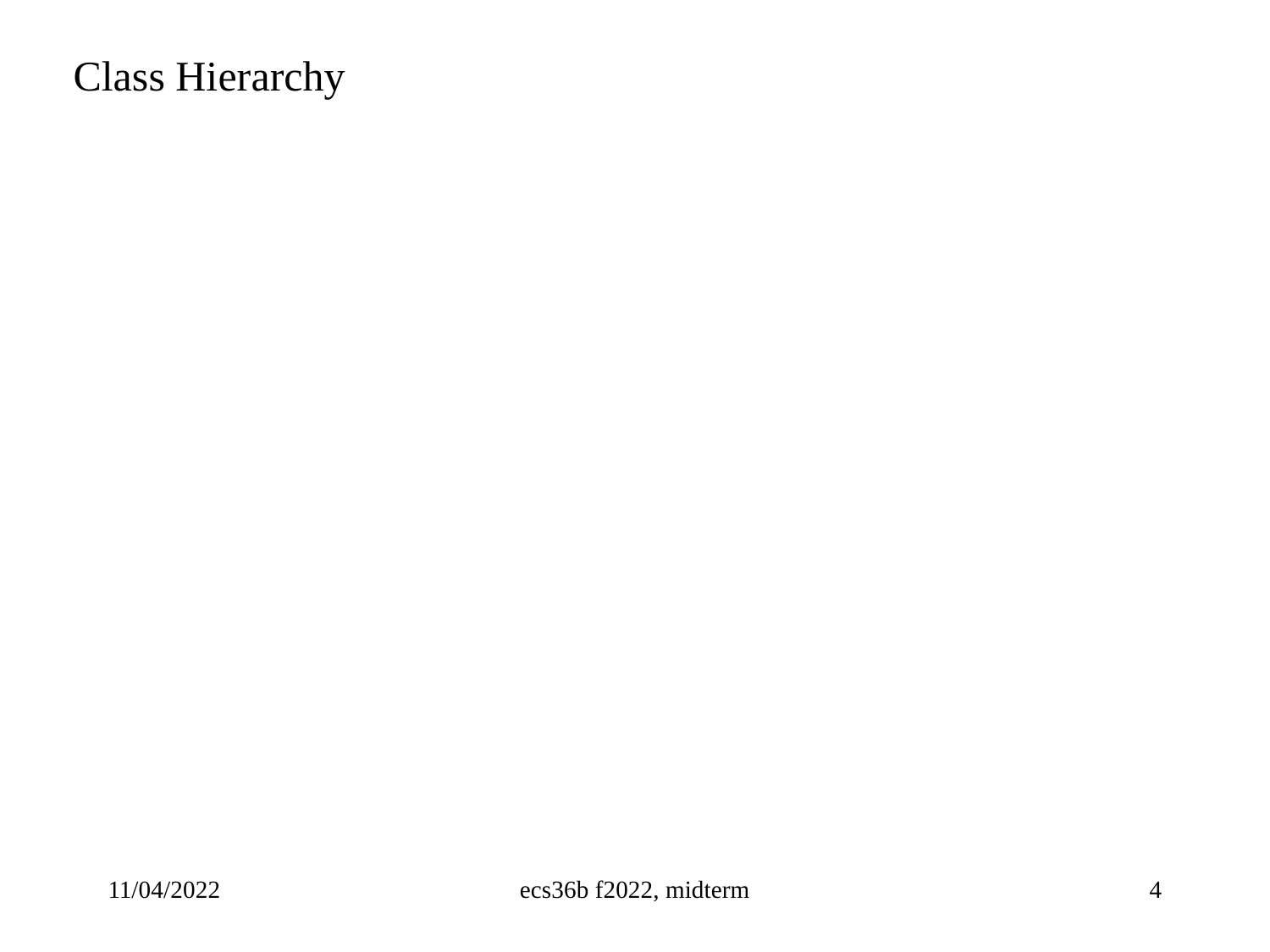

Class Hierarchy
11/04/2022
ecs36b f2022, midterm
4